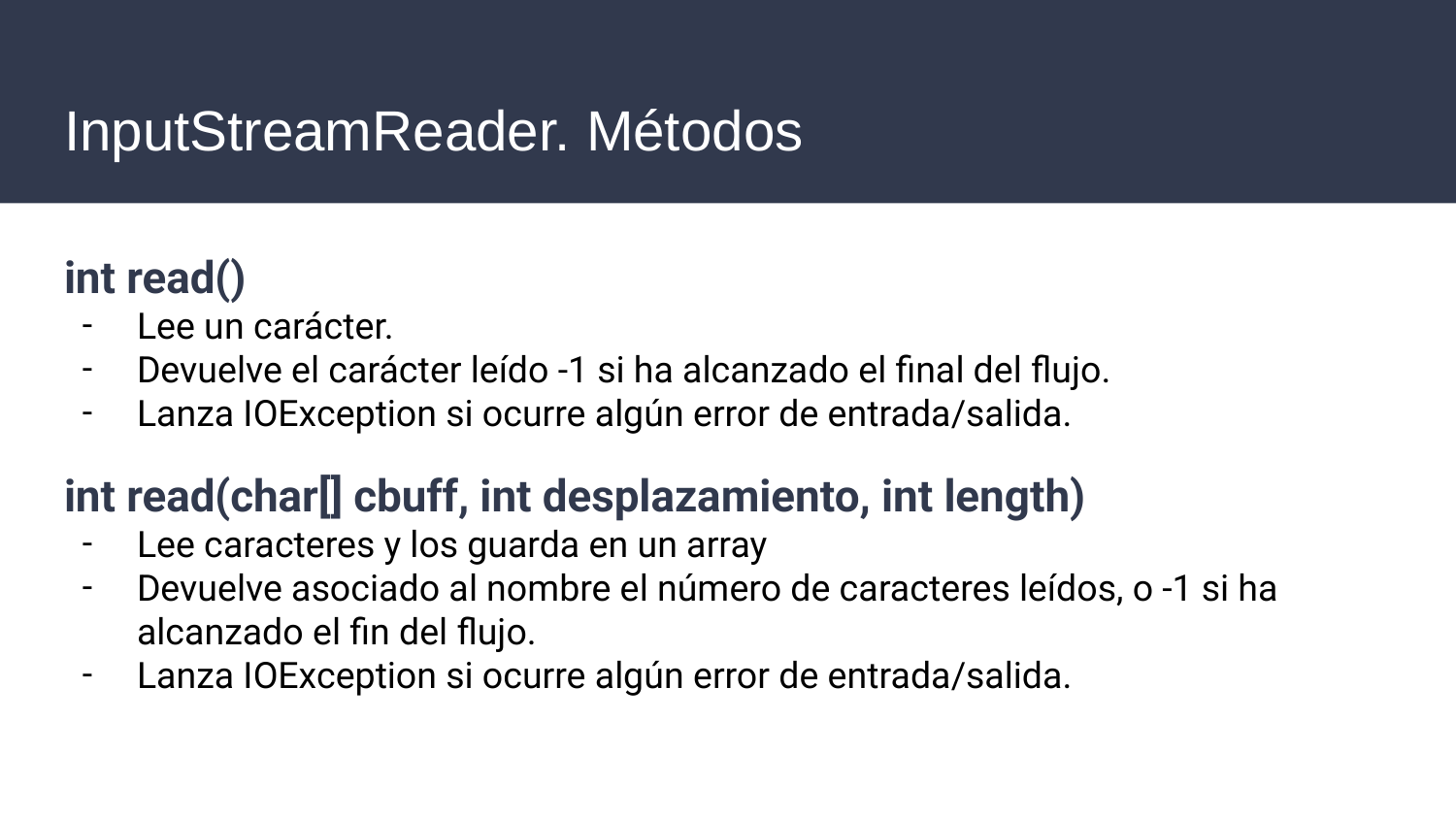

# InputStreamReader. Métodos
int read()
Lee un carácter.
Devuelve el carácter leído -1 si ha alcanzado el final del flujo.
Lanza IOException si ocurre algún error de entrada/salida.

int read(char[] cbuff, int desplazamiento, int length)
Lee caracteres y los guarda en un array
Devuelve asociado al nombre el número de caracteres leídos, o -1 si ha alcanzado el fin del flujo.
Lanza IOException si ocurre algún error de entrada/salida.